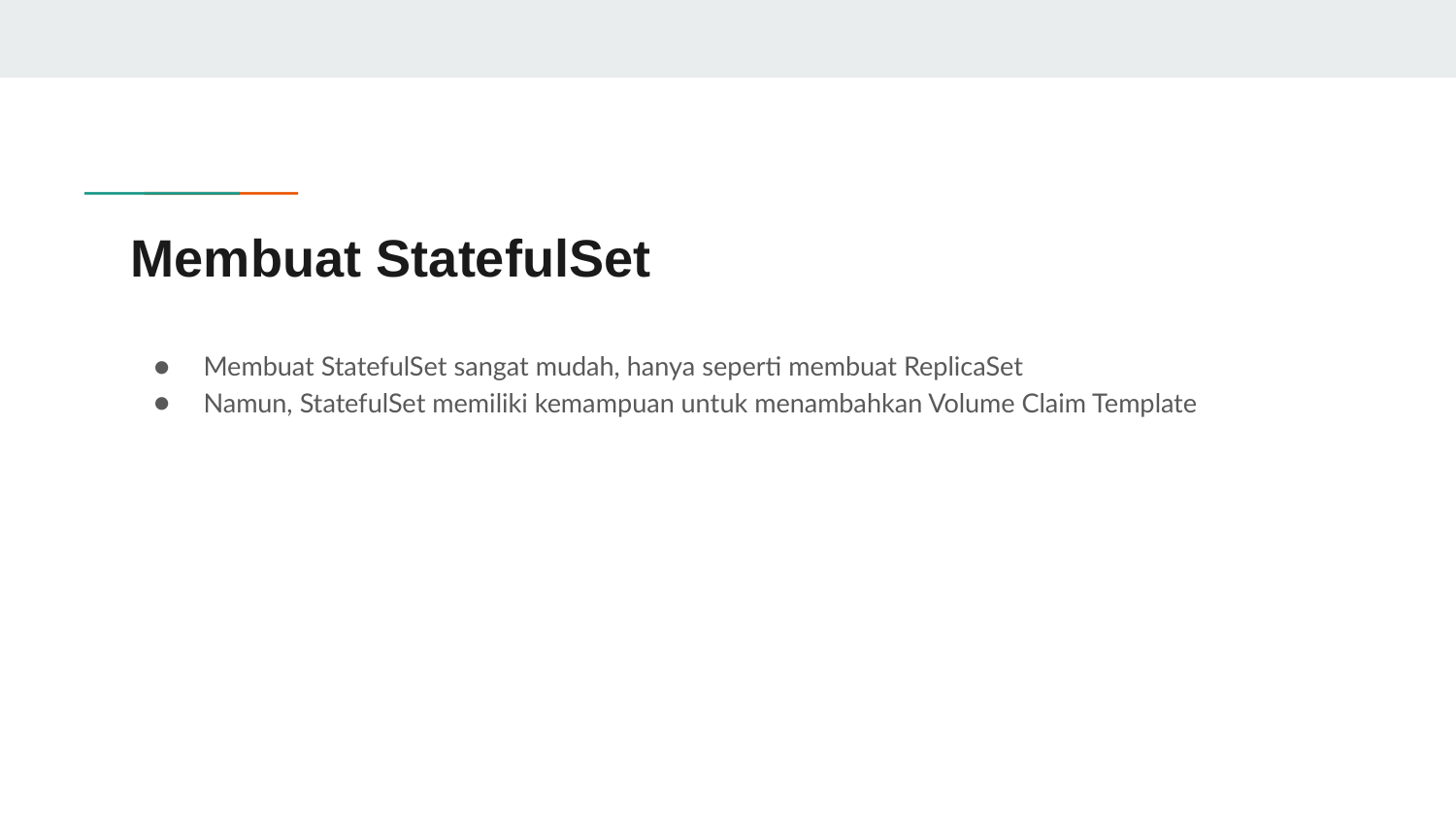

# Membuat StatefulSet
Membuat StatefulSet sangat mudah, hanya seperti membuat ReplicaSet
Namun, StatefulSet memiliki kemampuan untuk menambahkan Volume Claim Template